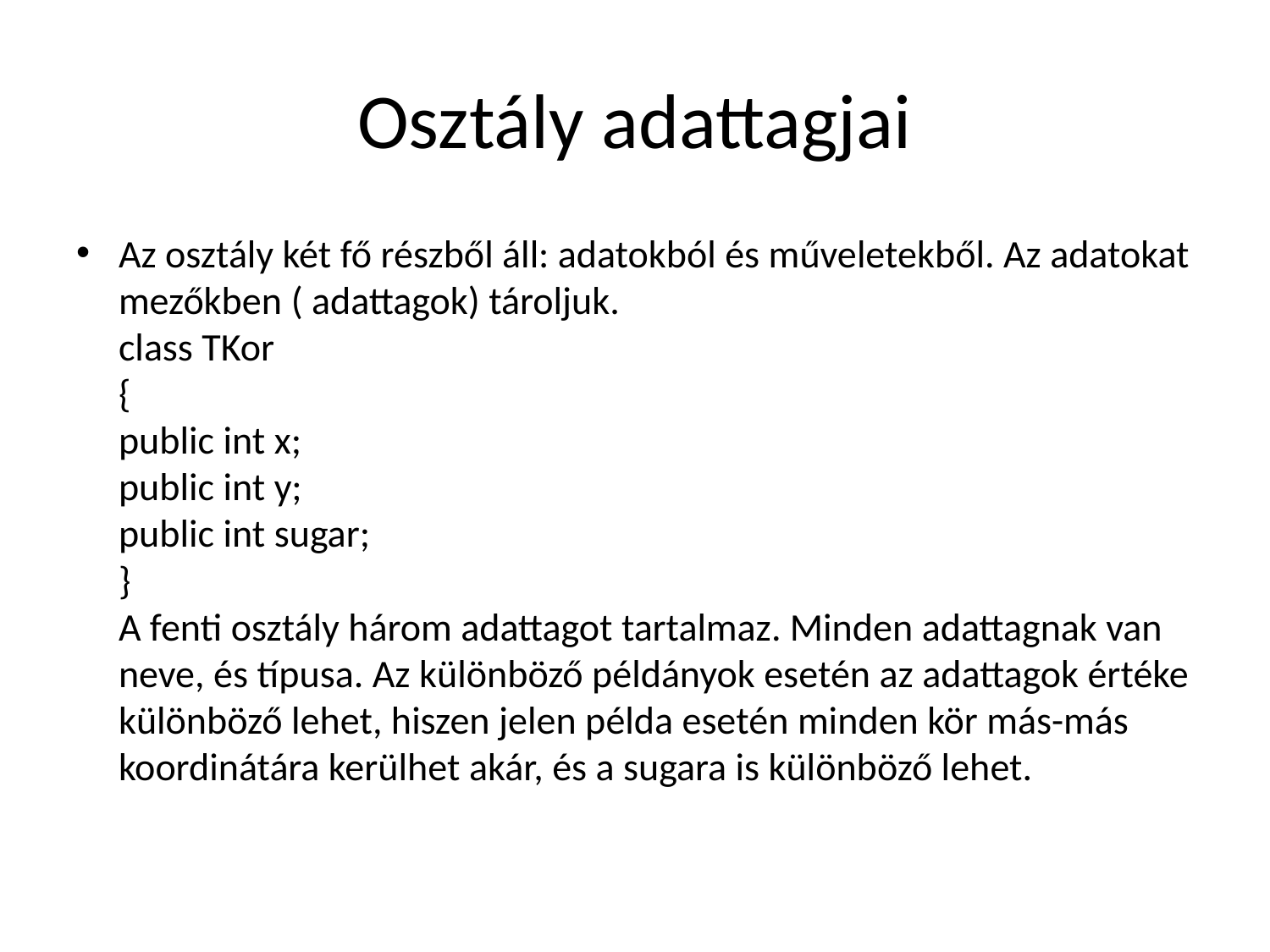

# Osztály adattagjai
Az osztály két fő részből áll: adatokból és műveletekből. Az adatokat mezőkben ( adattagok) tároljuk.
class TKor
{
public int x;
public int y;
public int sugar;
}
A fenti osztály három adattagot tartalmaz. Minden adattagnak van neve, és típusa. Az különböző példányok esetén az adattagok értéke különböző lehet, hiszen jelen példa esetén minden kör más-más koordinátára kerülhet akár, és a sugara is különböző lehet.